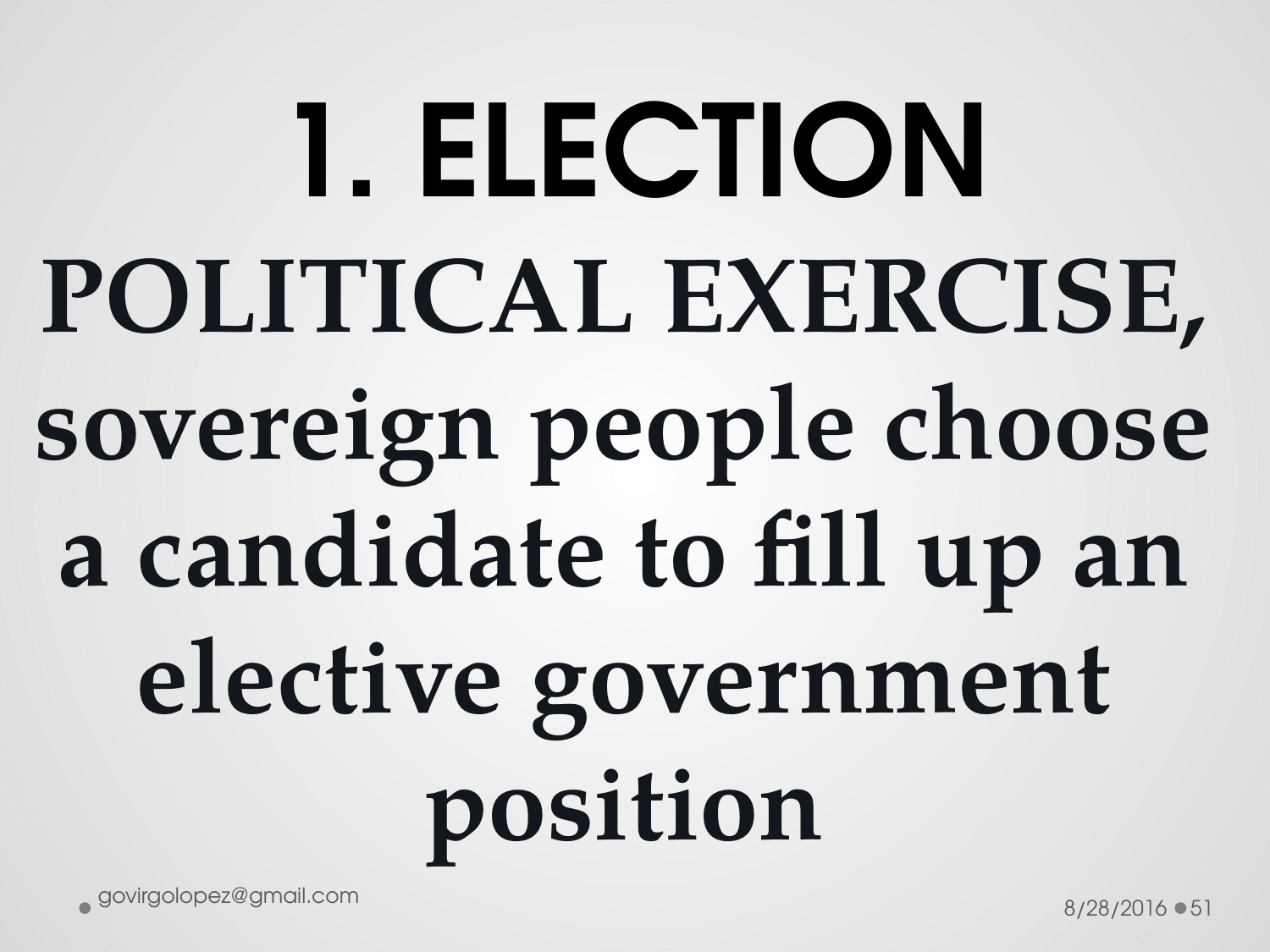

1. ELECTION
# POLITICAL EXERCISE, sovereign people choose a candidate to fill up an elective government position
govirgolopez@gmail.com

8/28/2016
51